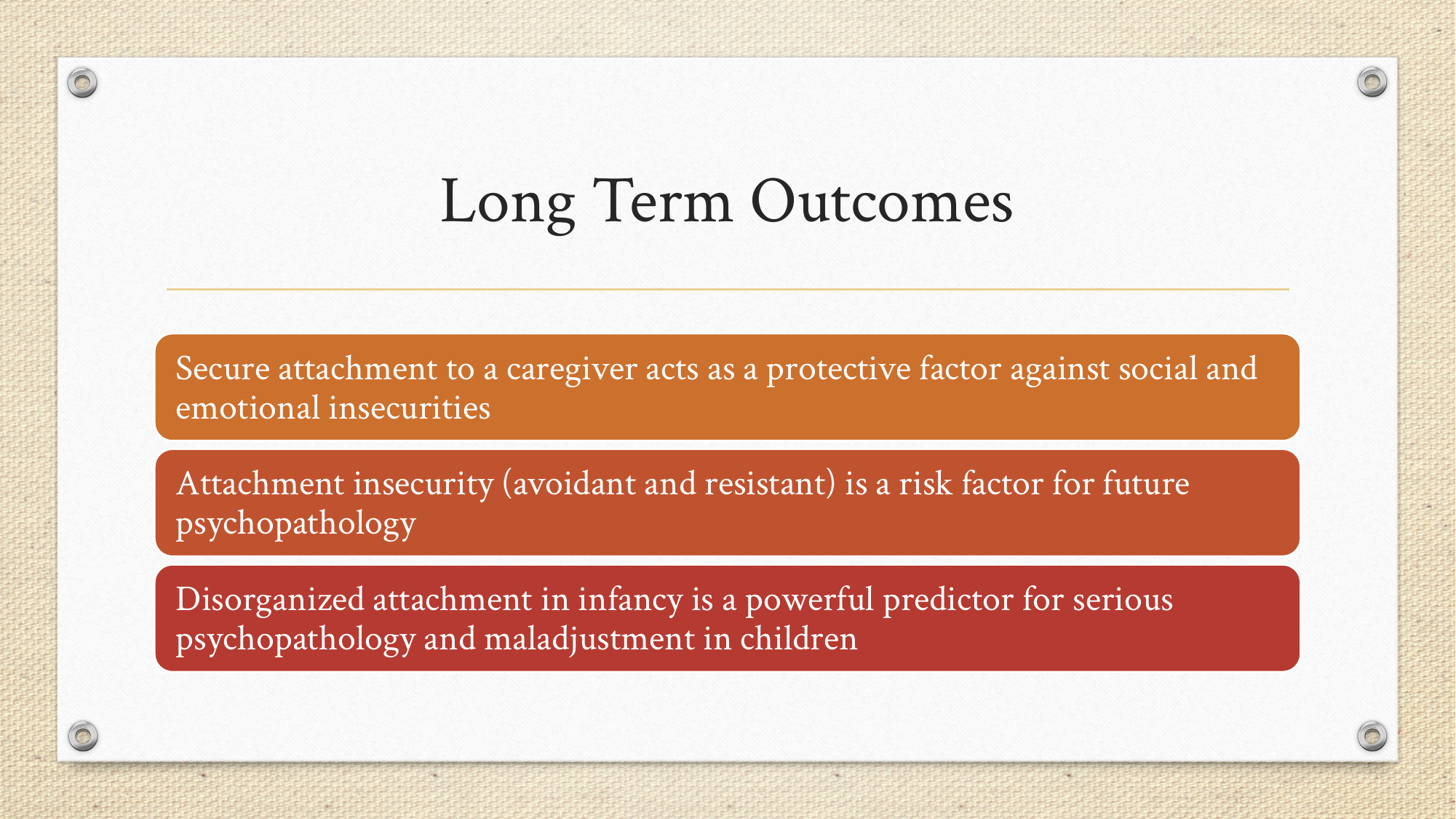

# Long Term Outcomes
Secure attachment to a caregiver acts as a protective factor against social and emotional insecurities
Attachment insecurity (avoidant and resistant) is a risk factor for future psychopathology
Disorganized attachment in infancy is a powerful predictor for serious psychopathology and maladjustment in children